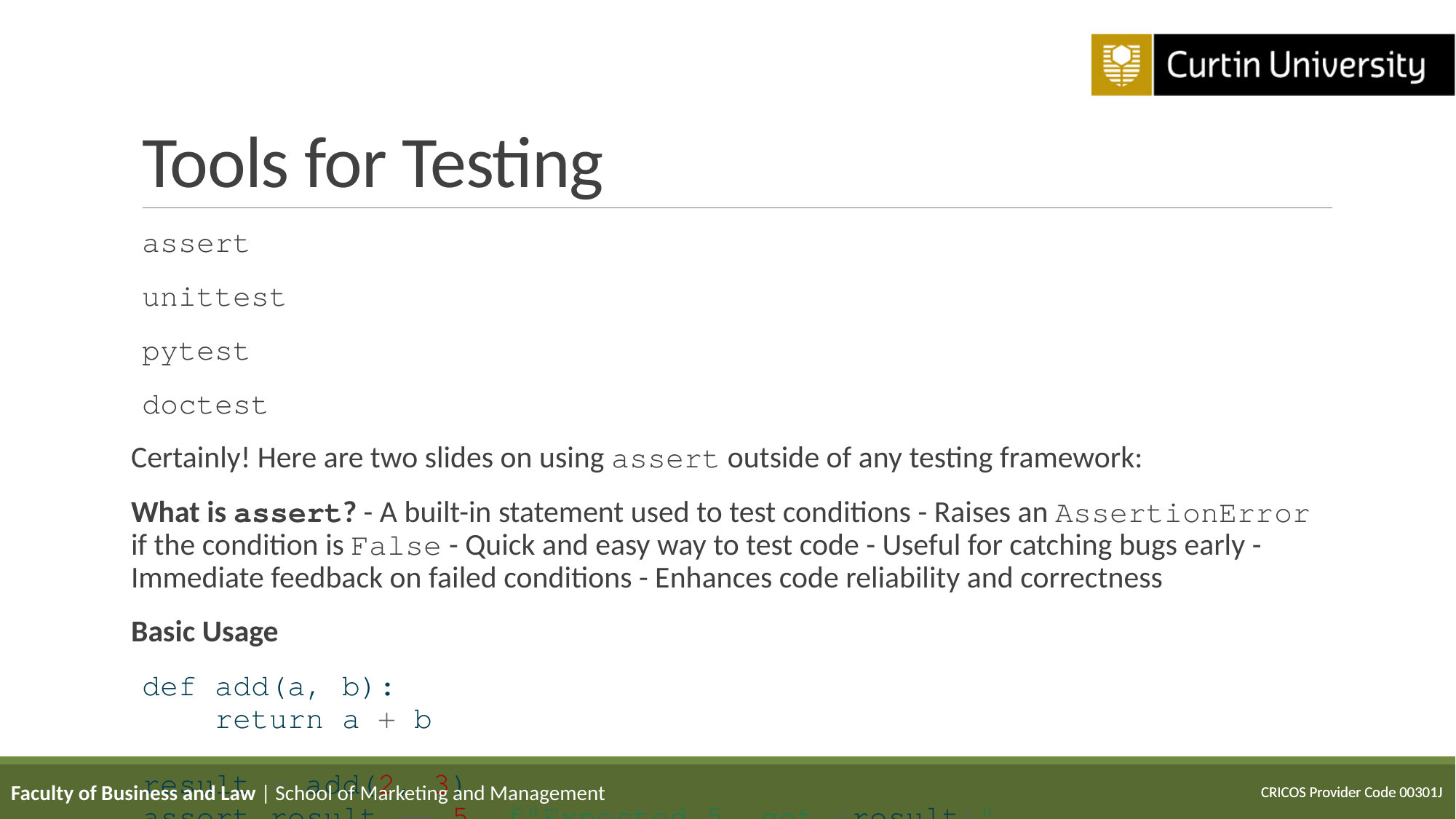

# Tools for Testing
assert
unittest
pytest
doctest
Certainly! Here are two slides on using assert outside of any testing framework:
What is assert? - A built-in statement used to test conditions - Raises an AssertionError if the condition is False - Quick and easy way to test code - Useful for catching bugs early - Immediate feedback on failed conditions - Enhances code reliability and correctness
Basic Usage
def add(a, b):
    return a + b
result = add(2, 3)
assert result == 5, f"Expected 5, got {result}"
Faculty of Business and Law | School of Marketing and Management